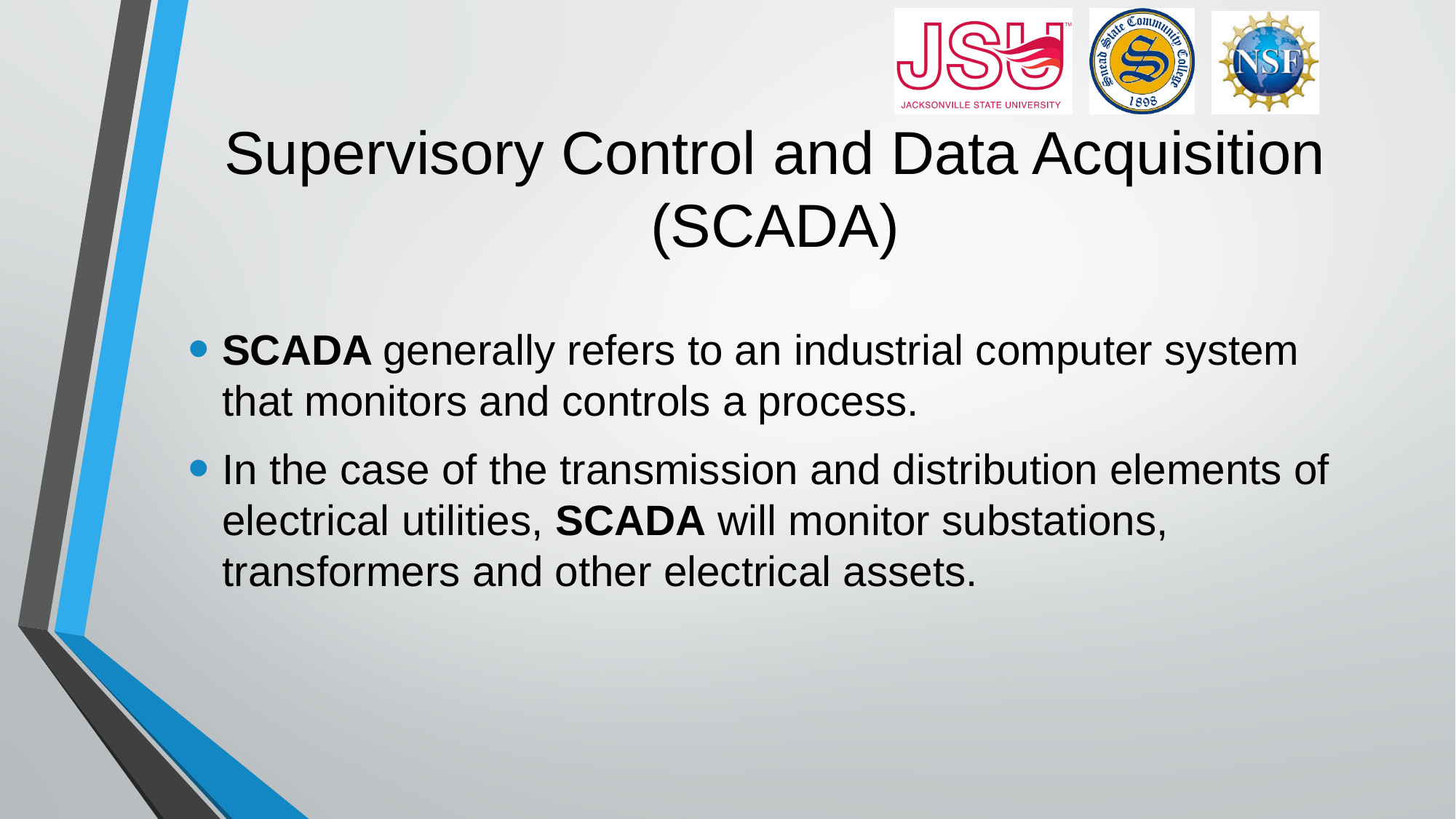

# Supervisory Control and Data Acquisition (SCADA)
SCADA generally refers to an industrial computer system that monitors and controls a process.
In the case of the transmission and distribution elements of electrical utilities, SCADA will monitor substations, transformers and other electrical assets.